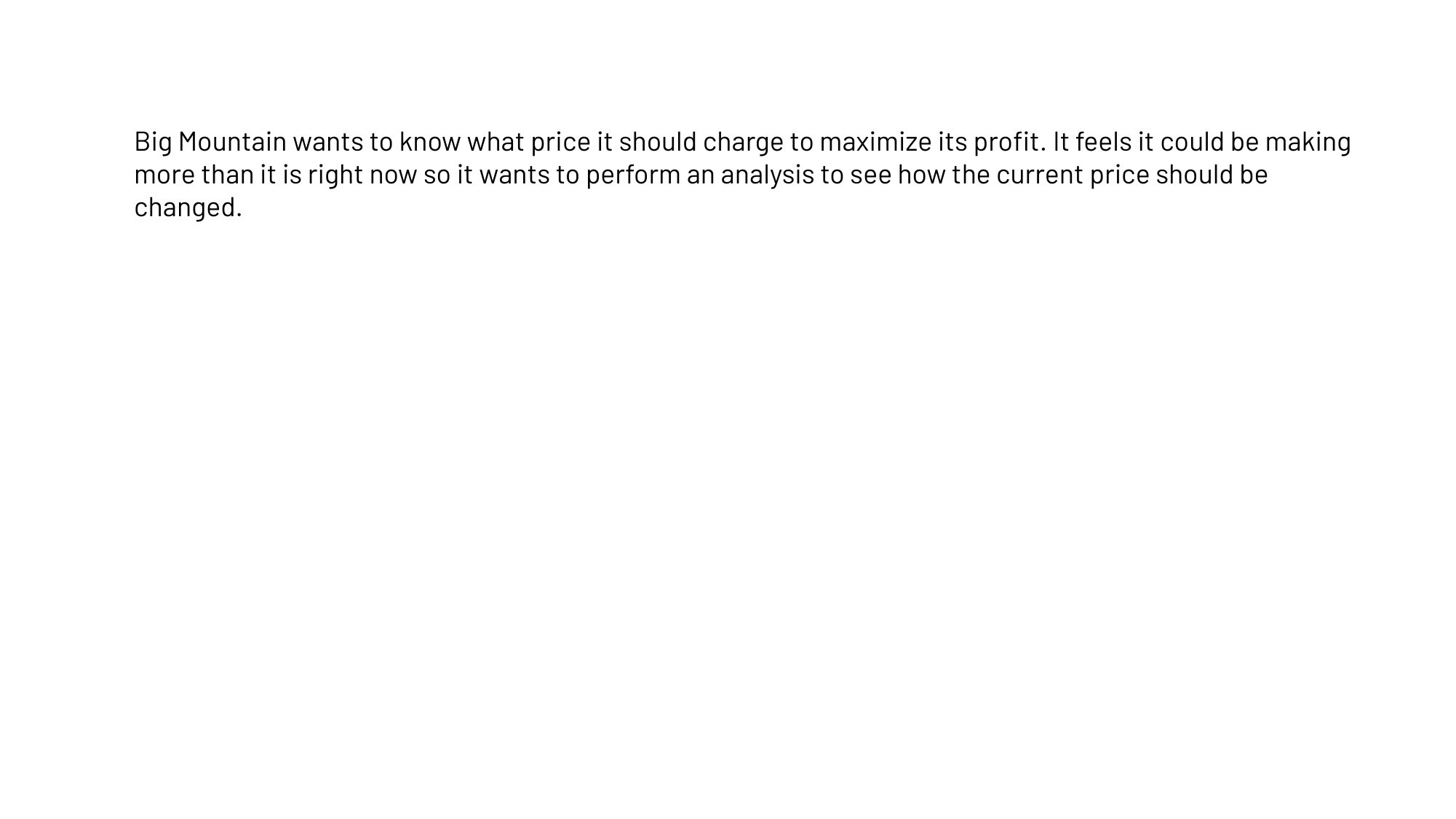

Big Mountain wants to know what price it should charge to maximize its profit. It feels it could be making more than it is right now so it wants to perform an analysis to see how the current price should be changed.